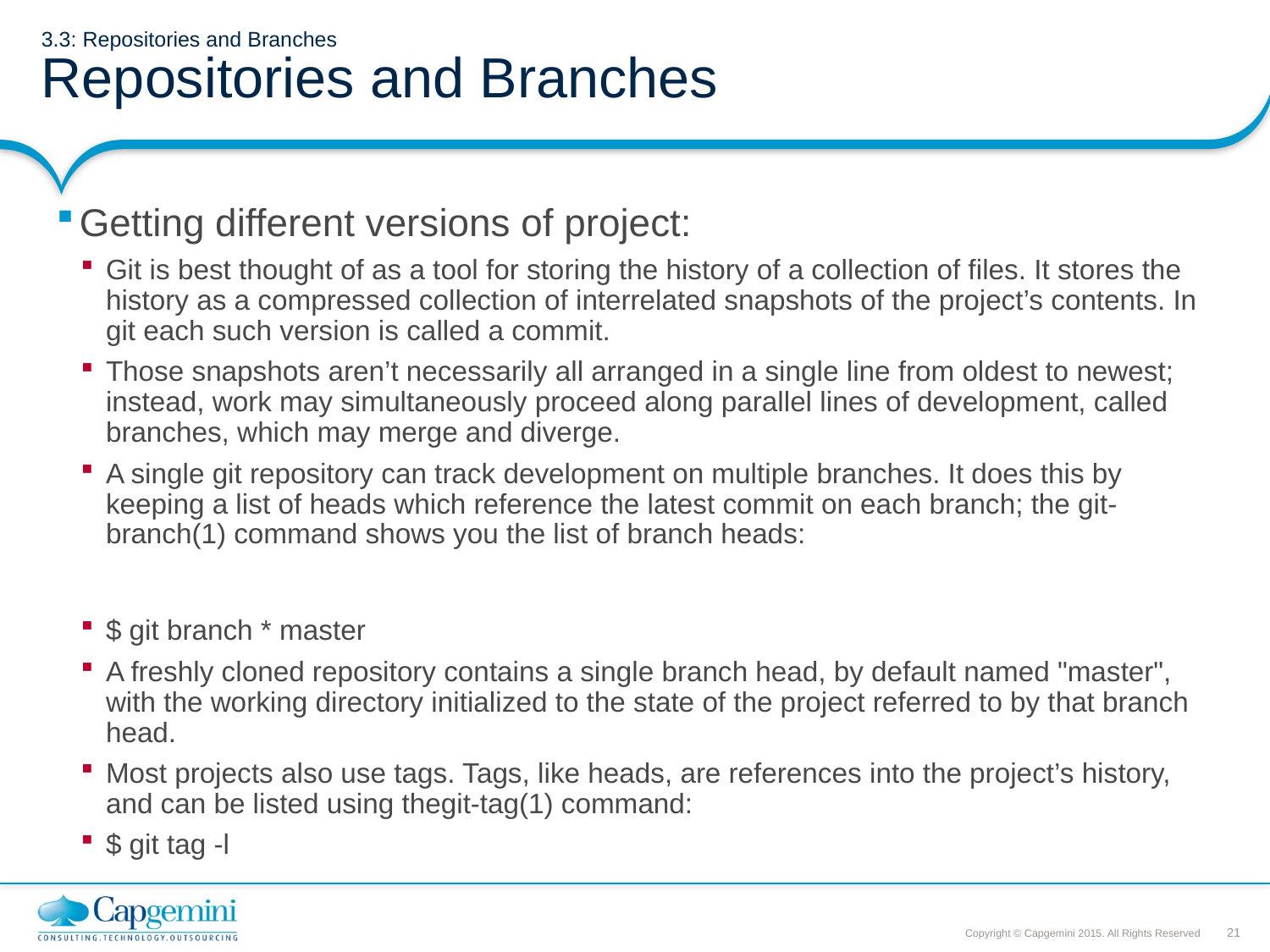

# 3.3: Repositories and Branches Repositories and Branches
Getting different versions of project:
Git is best thought of as a tool for storing the history of a collection of files. It stores the history as a compressed collection of interrelated snapshots of the project’s contents. In git each such version is called a commit.
Those snapshots aren’t necessarily all arranged in a single line from oldest to newest; instead, work may simultaneously proceed along parallel lines of development, called branches, which may merge and diverge.
A single git repository can track development on multiple branches. It does this by keeping a list of heads which reference the latest commit on each branch; the git-branch(1) command shows you the list of branch heads:

$ git branch * master
A freshly cloned repository contains a single branch head, by default named "master", with the working directory initialized to the state of the project referred to by that branch head.
Most projects also use tags. Tags, like heads, are references into the project’s history, and can be listed using thegit-tag(1) command:
$ git tag -l